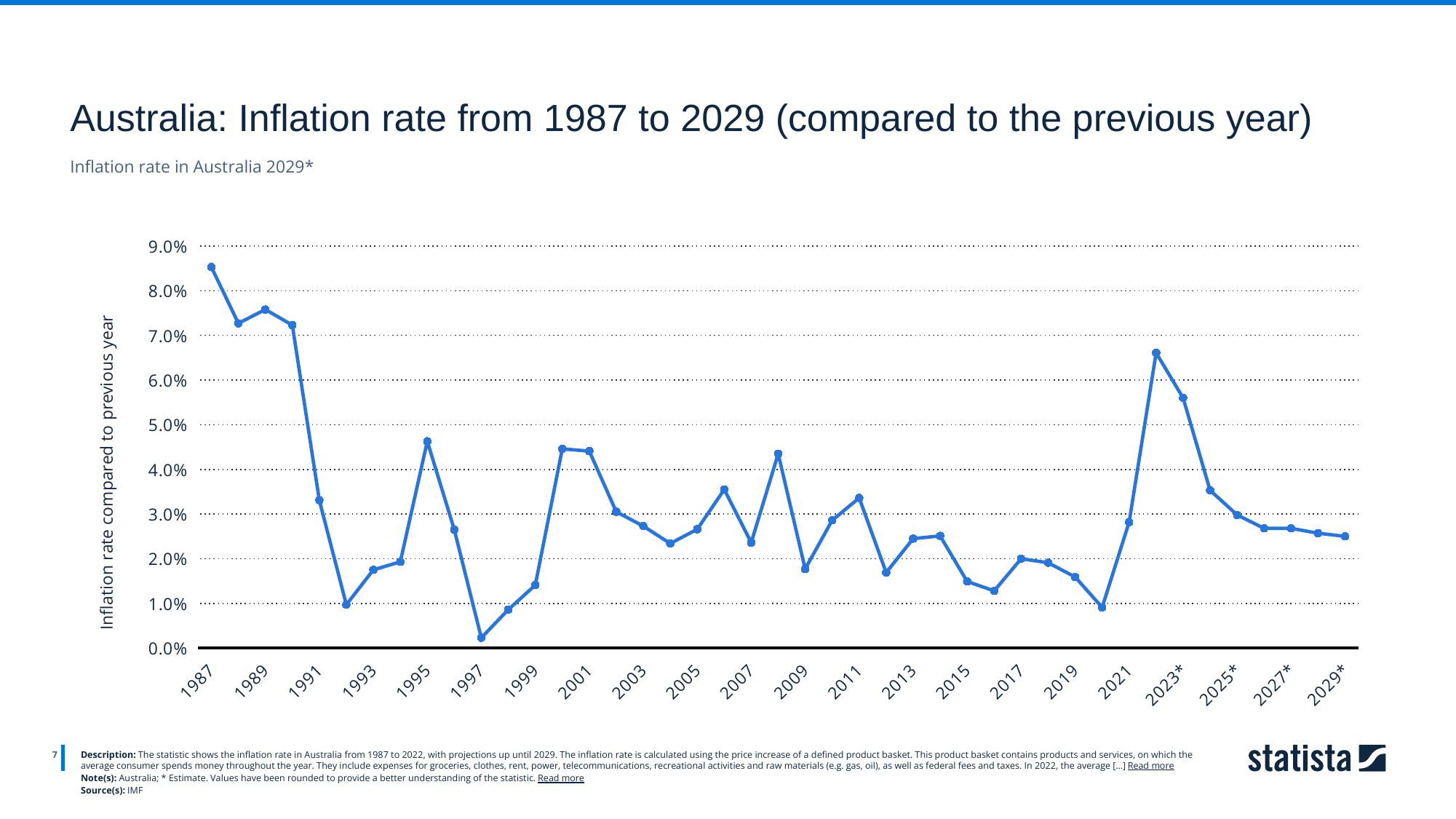

Australia: Inflation rate from 1987 to 2029 (compared to the previous year)
Inflation rate in Australia 2029*

### Chart

| Category | Column1 |
|---|---|
| 1987 | 0.0853 |
| 1988 | 0.0727 |
| 1989 | 0.0758 |
| 1990 | 0.0723 |
| 1991 | 0.0331 |
| 1992 | 0.0097 |
| 1993 | 0.0175 |
| 1994 | 0.0193 |
| 1995 | 0.0463 |
| 1996 | 0.0265 |
| 1997 | 0.0023 |
| 1998 | 0.0086 |
| 1999 | 0.0141 |
| 2000 | 0.0446 |
| 2001 | 0.0441 |
| 2002 | 0.0305 |
| 2003 | 0.0273 |
| 2004 | 0.0234 |
| 2005 | 0.0266 |
| 2006 | 0.0355 |
| 2007 | 0.0236 |
| 2008 | 0.0435 |
| 2009 | 0.0177 |
| 2010 | 0.0286 |
| 2011 | 0.0336 |
| 2012 | 0.0169 |
| 2013 | 0.0245 |
| 2014 | 0.0251 |
| 2015 | 0.0149 |
| 2016 | 0.0128 |
| 2017 | 0.02 |
| 2018 | 0.0191 |
| 2019 | 0.0159 |
| 2020 | 0.0091 |
| 2021 | 0.0282 |
| 2022 | 0.0661 |
| 2023* | 0.056 |
| 2024* | 0.0353 |
| 2025* | 0.0298 |
| 2026* | 0.0268 |
| 2027* | 0.0268 |
| 2028* | 0.0257 |
| 2029* | 0.025 |
7
Description: The statistic shows the inflation rate in Australia from 1987 to 2022, with projections up until 2029. The inflation rate is calculated using the price increase of a defined product basket. This product basket contains products and services, on which the average consumer spends money throughout the year. They include expenses for groceries, clothes, rent, power, telecommunications, recreational activities and raw materials (e.g. gas, oil), as well as federal fees and taxes. In 2022, the average [...] Read more
Note(s): Australia; * Estimate. Values have been rounded to provide a better understanding of the statistic. Read more
Source(s): IMF